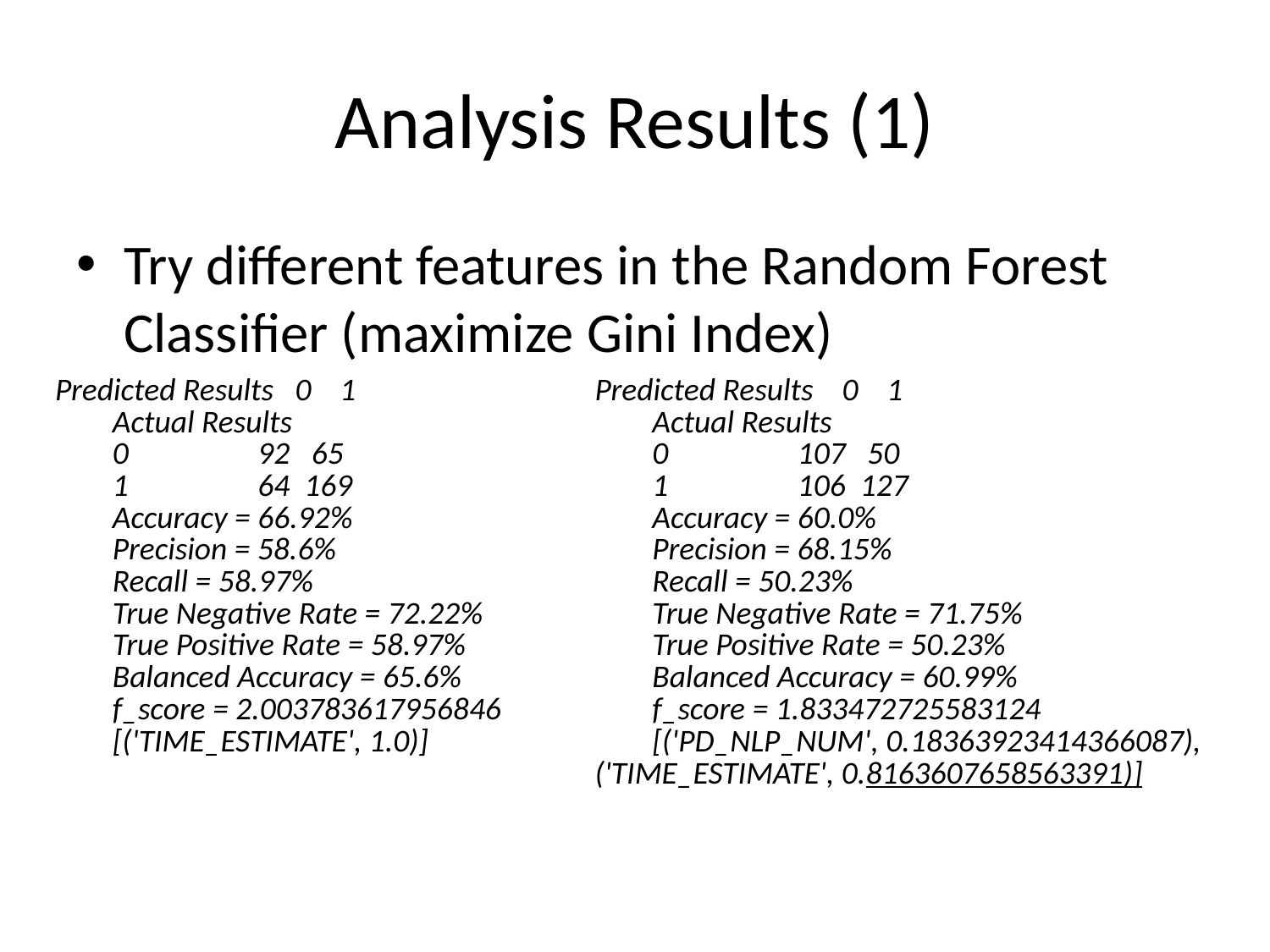

# Analysis Results (1)
Try different features in the Random Forest Classifier (maximize Gini Index)

| Predicted Results 0 1 Actual Results 0 92 65 1 64 169 Accuracy = 66.92% Precision = 58.6% Recall = 58.97% True Negative Rate = 72.22% True Positive Rate = 58.97% Balanced Accuracy = 65.6% f\_score = 2.003783617956846 [('TIME\_ESTIMATE', 1.0)] |
| --- |
| Predicted Results 0 1 Actual Results 0 107 50 1 106 127 Accuracy = 60.0% Precision = 68.15% Recall = 50.23% True Negative Rate = 71.75% True Positive Rate = 50.23% Balanced Accuracy = 60.99% f\_score = 1.833472725583124 [('PD\_NLP\_NUM', 0.18363923414366087), ('TIME\_ESTIMATE', 0.8163607658563391)] |
| --- |